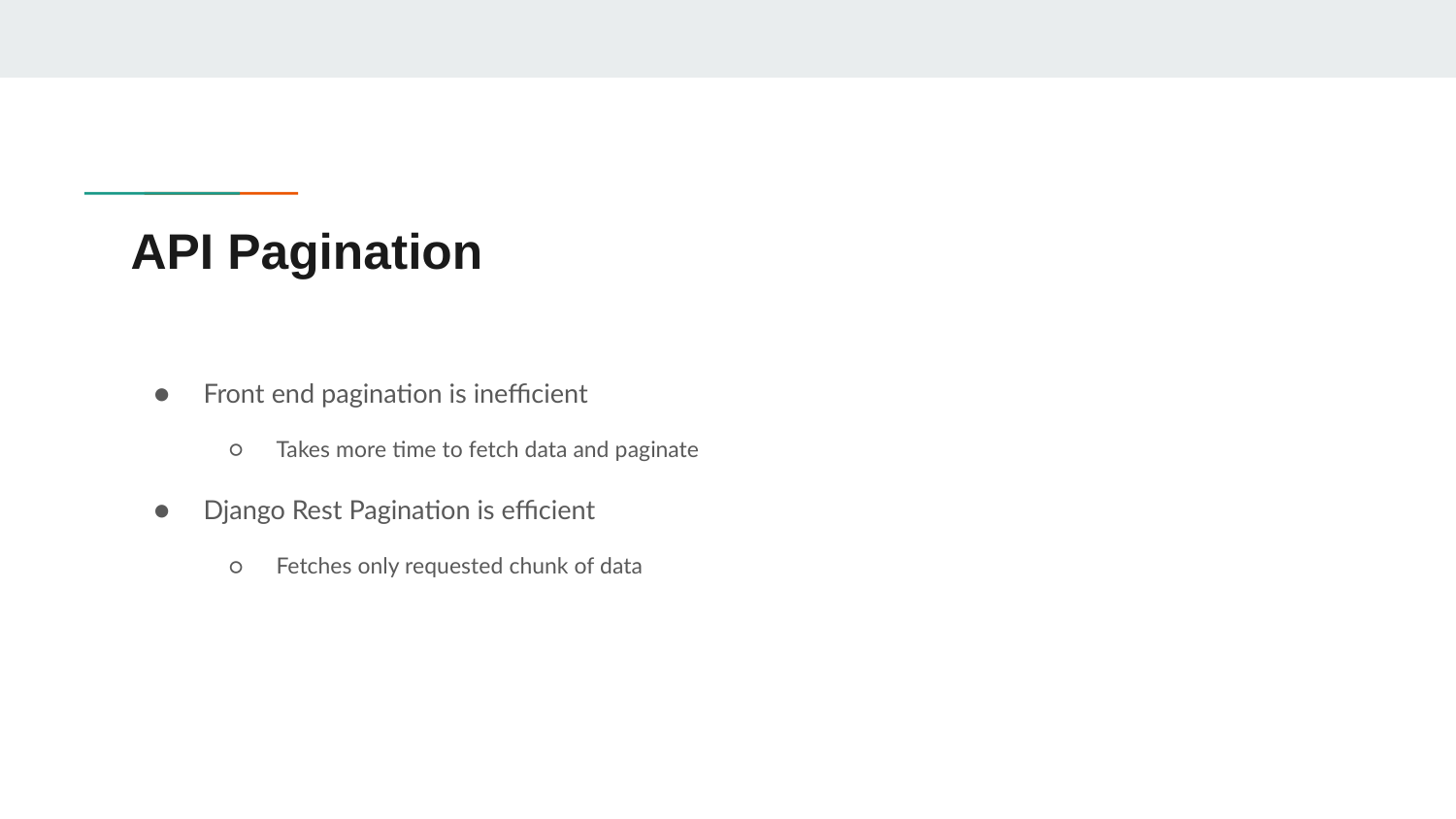

# API Pagination
Front end pagination is inefficient
Takes more time to fetch data and paginate
Django Rest Pagination is efficient
Fetches only requested chunk of data